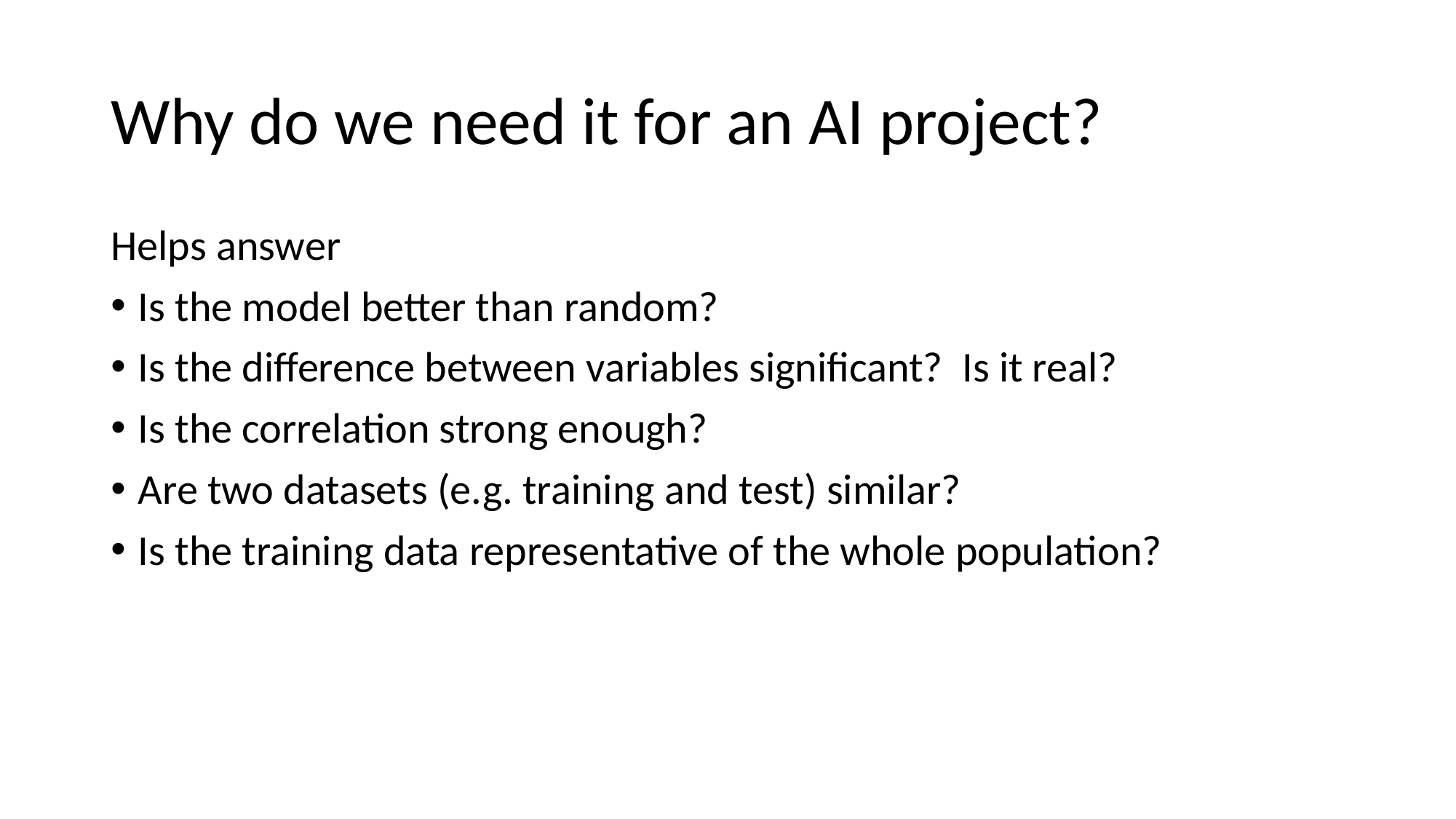

# Why do we need it for an AI project?
Helps answer
Is the model better than random?
Is the difference between variables significant?  Is it real?
Is the correlation strong enough?
Are two datasets (e.g. training and test) similar?
Is the training data representative of the whole population?